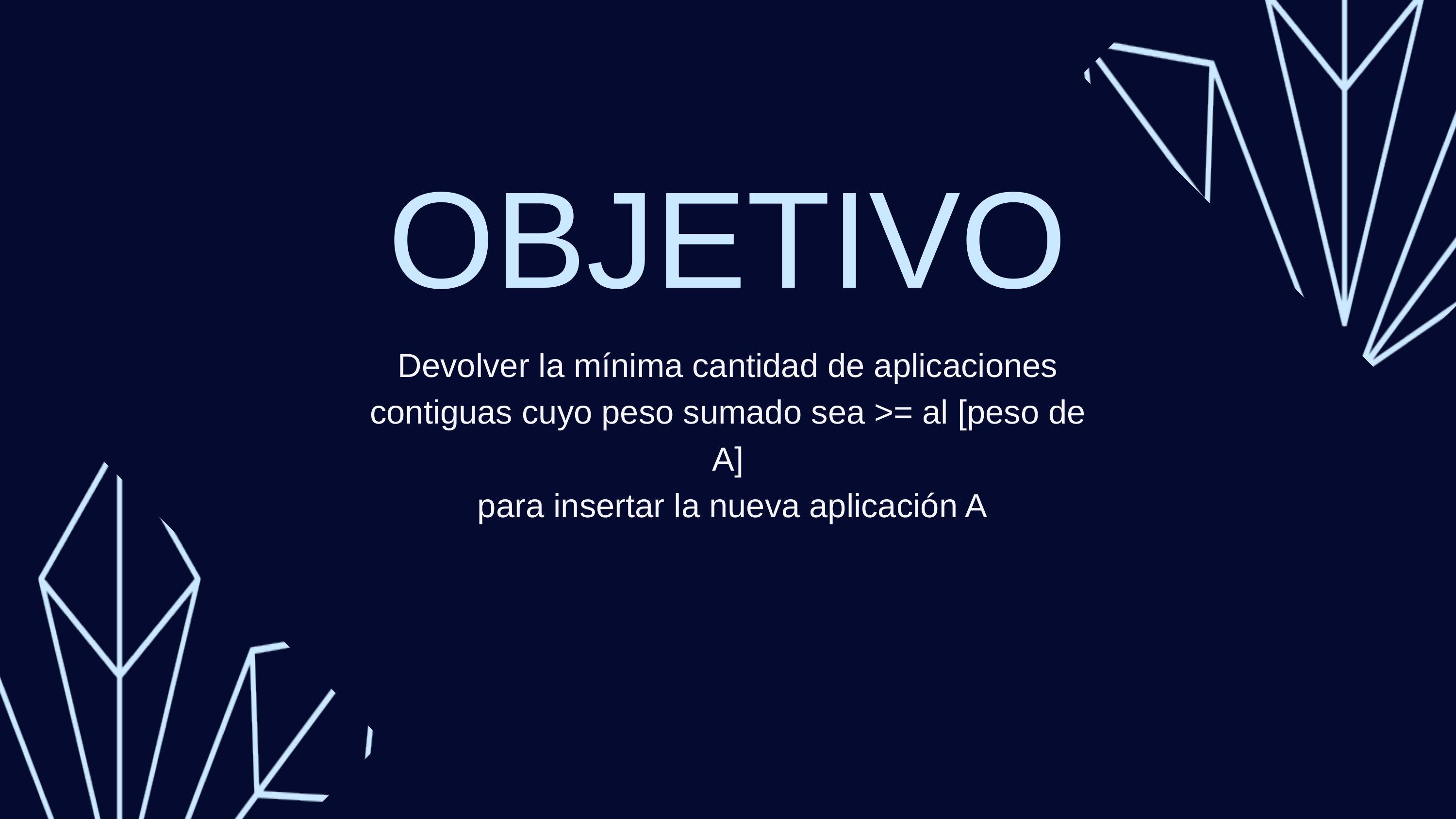

OBJETIVO
Devolver la mínima cantidad de aplicaciones contiguas cuyo peso sumado sea >= al [peso de A]
 para insertar la nueva aplicación A